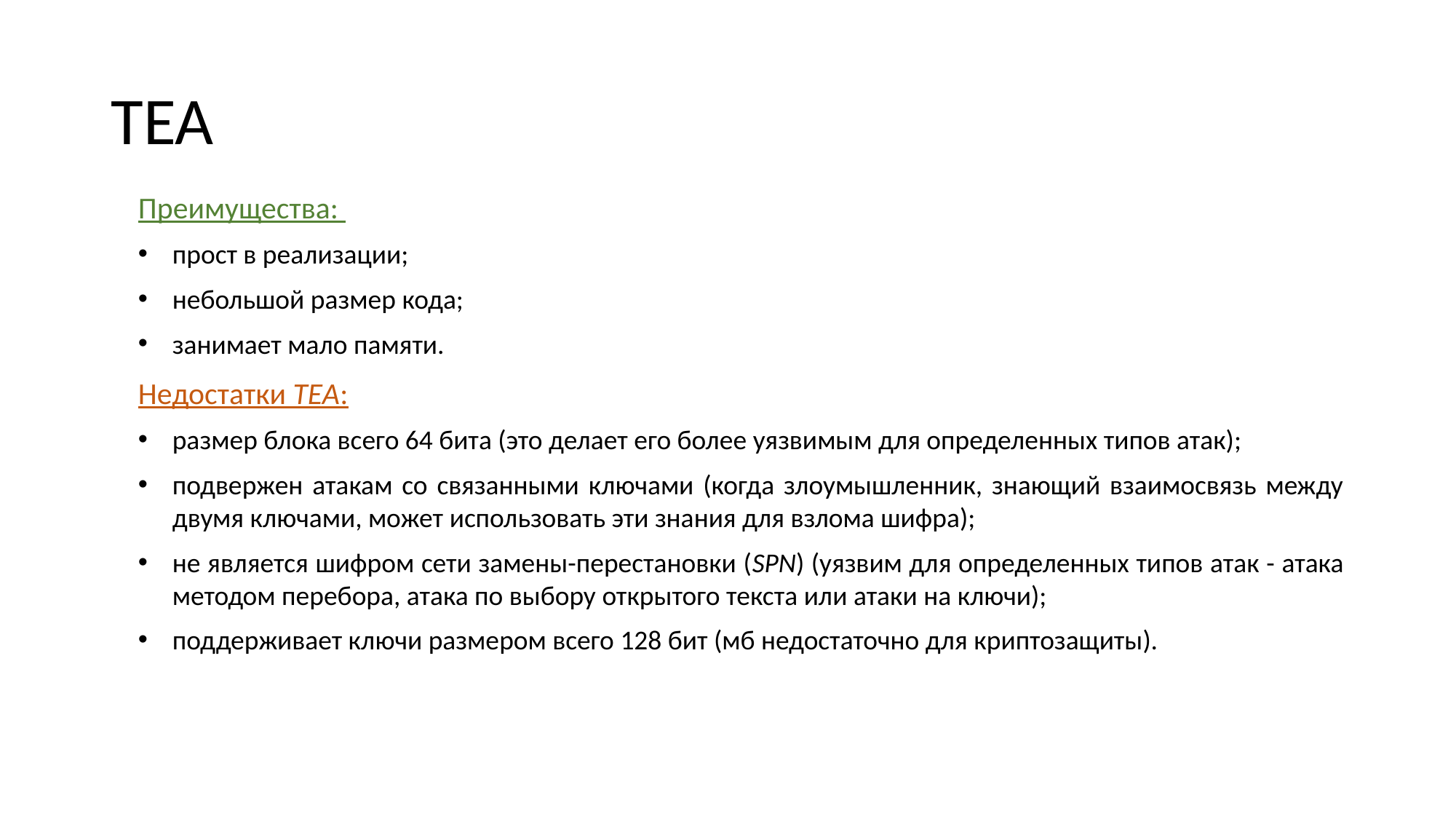

# TEA
Преимущества:
прост в реализации;
небольшой размер кода;
занимает мало памяти.
Недостатки TEA:
размер блока всего 64 бита (это делает его более уязвимым для определенных типов атак);
подвержен атакам со связанными ключами (когда злоумышленник, знающий взаимосвязь между двумя ключами, может использовать эти знания для взлома шифра);
не является шифром сети замены-перестановки (SPN) (уязвим для определенных типов атак - атака методом перебора, атака по выбору открытого текста или атаки на ключи);
поддерживает ключи размером всего 128 бит (мб недостаточно для криптозащиты).